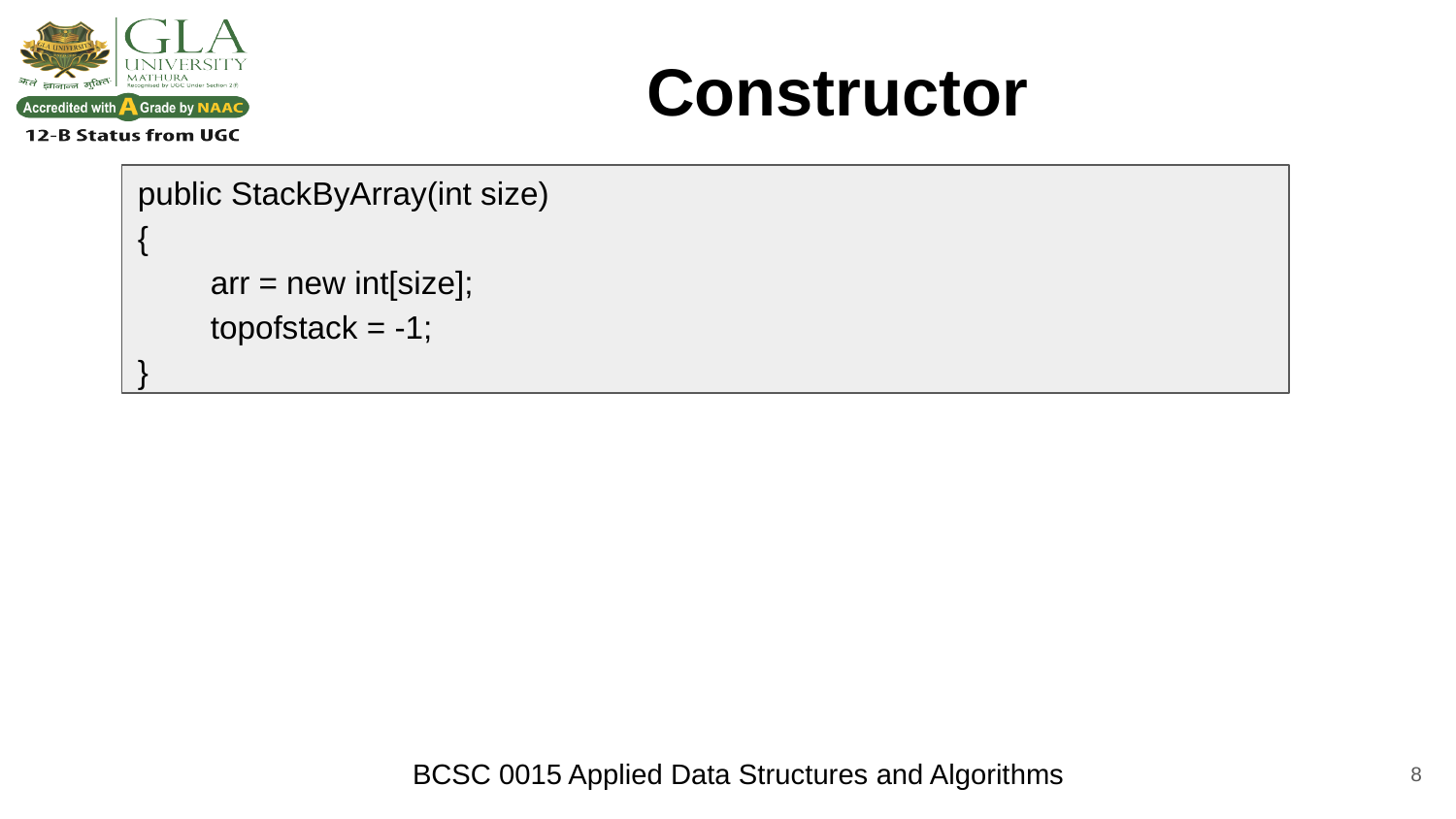

# Constructor
public StackByArray(int size)
{
arr = new int[size];
topofstack = -1;
}

8